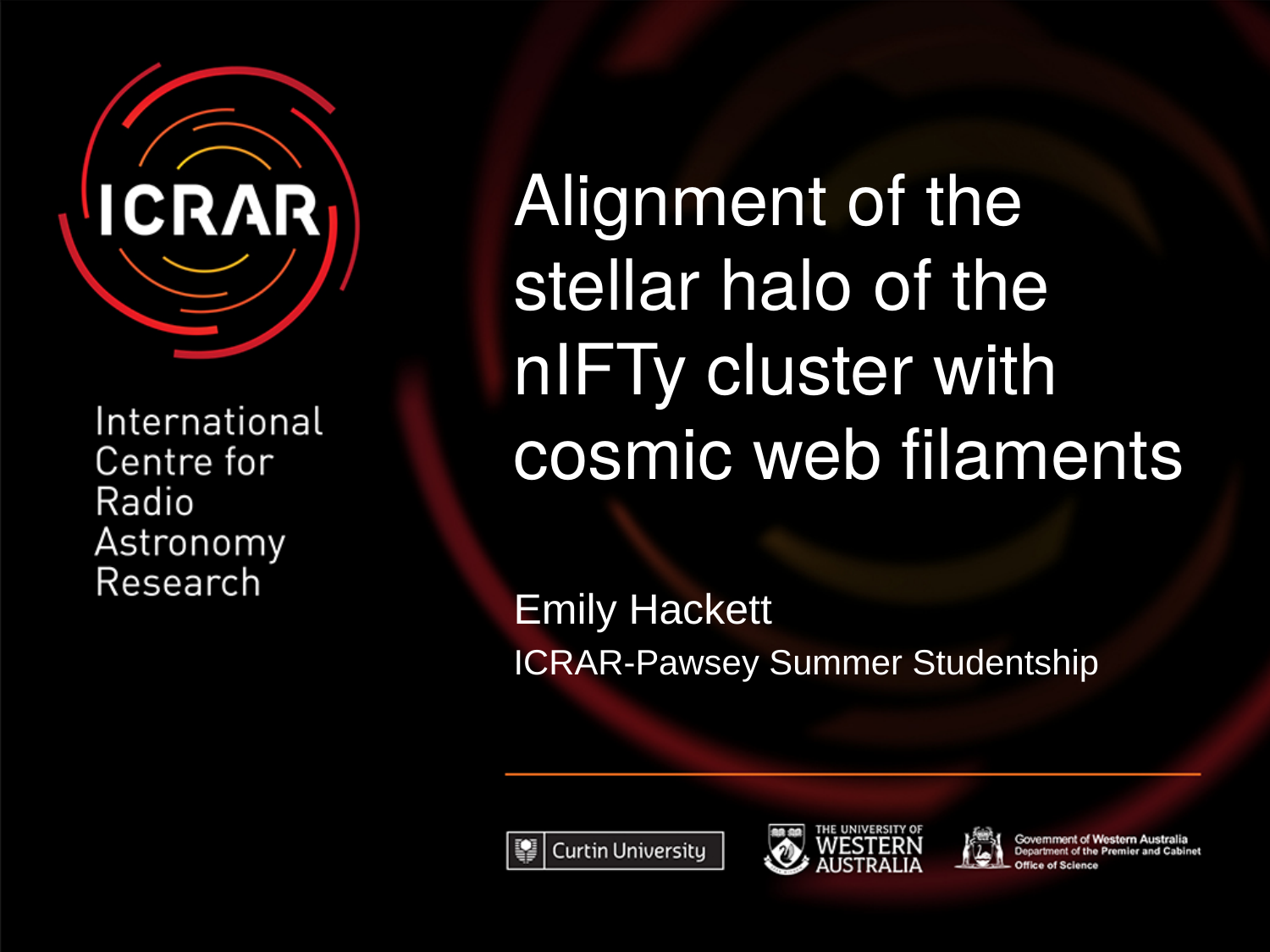

# Alignment of the stellar halo of the nIFTy cluster with cosmic web filaments
Emily Hackett
ICRAR-Pawsey Summer Studentship